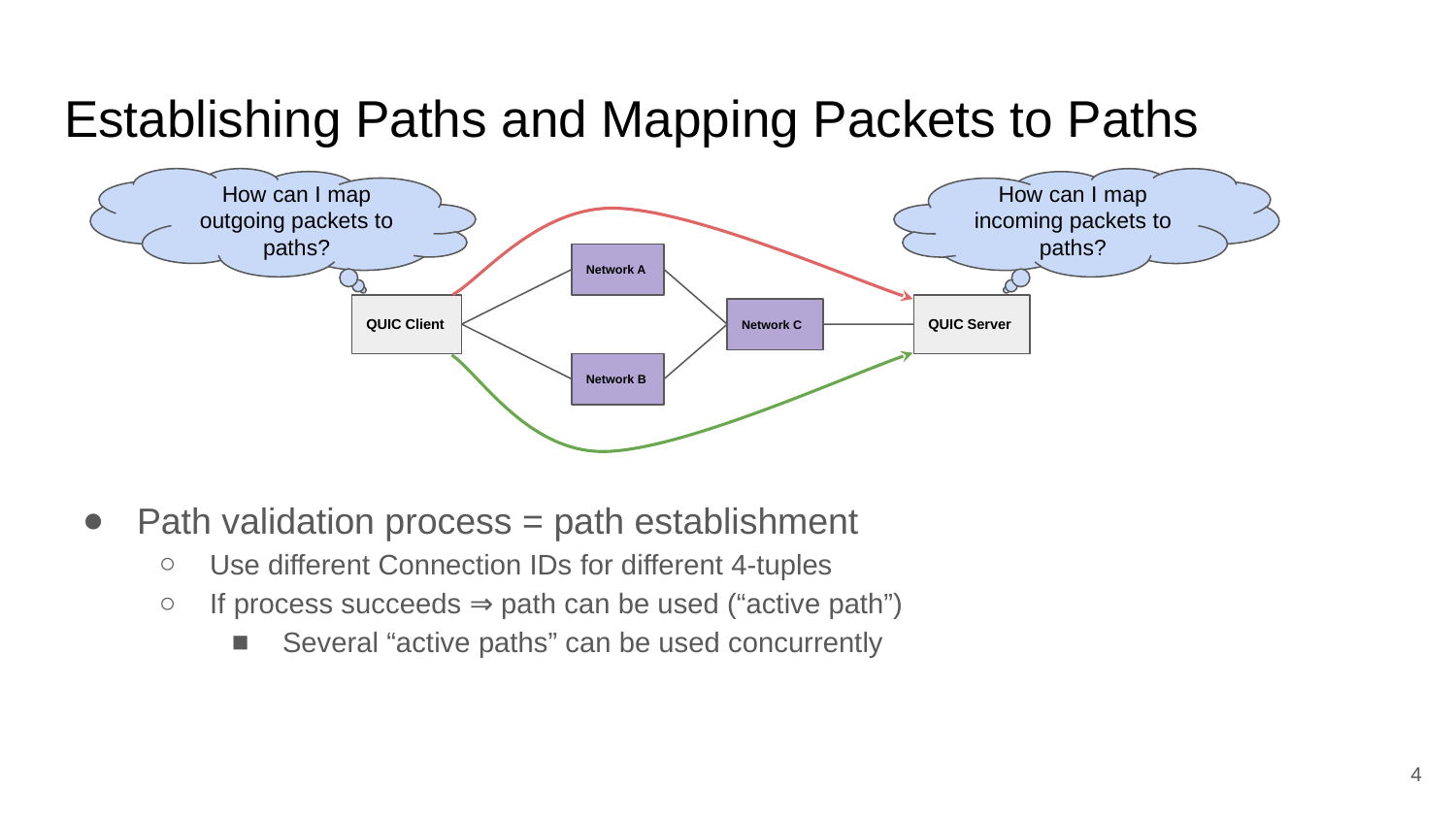

# Establishing Paths and Mapping Packets to Paths
How can I map outgoing packets to paths?
How can I map incoming packets to paths?

Network A
QUIC Server
QUIC Client
Network C
Network B

Path validation process = path establishment
Use different Connection IDs for different 4-tuples
If process succeeds ⇒ path can be used (“active path”)
Several “active paths” can be used concurrently
4